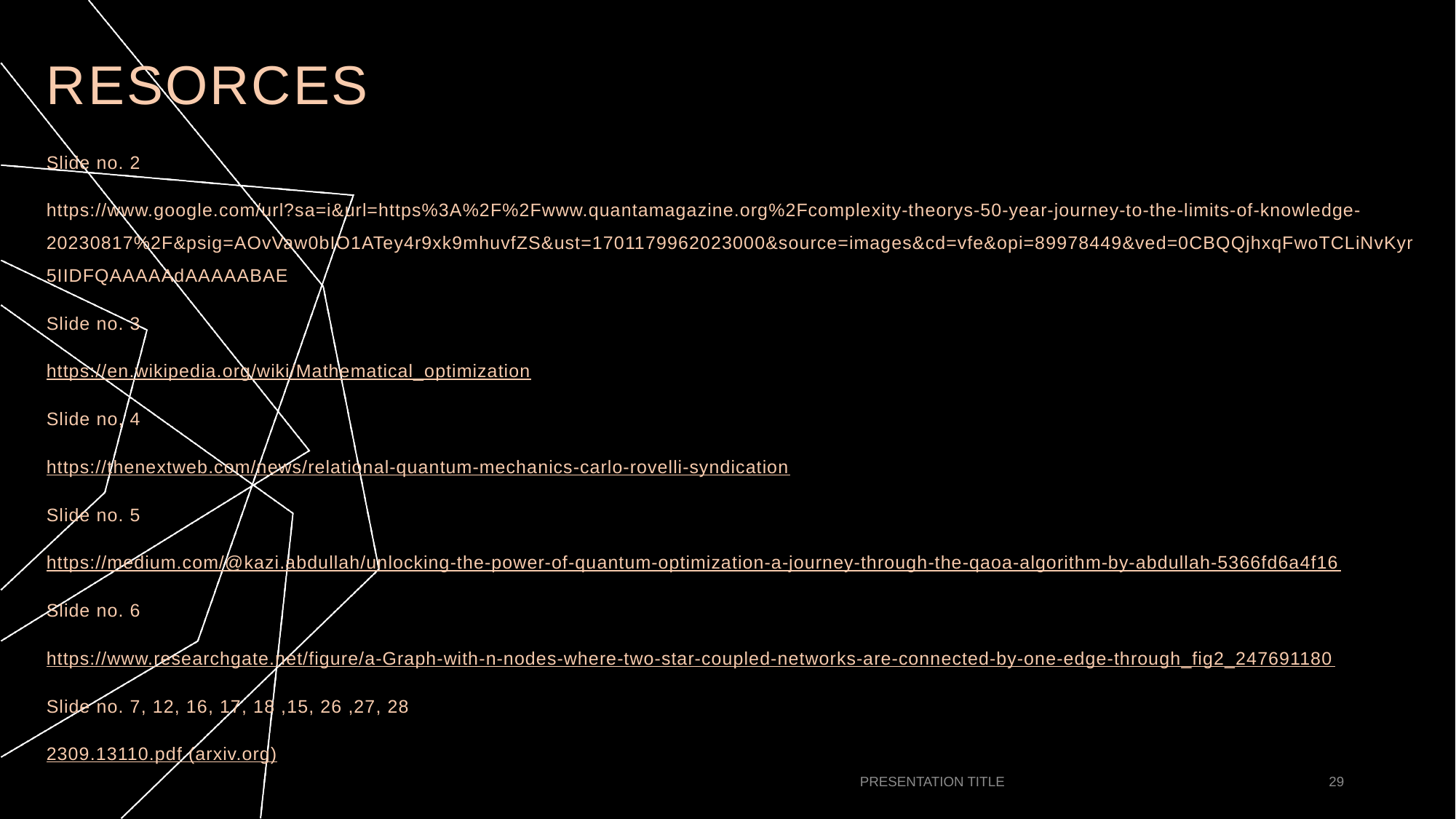

# Resorces
Slide no. 2
https://www.google.com/url?sa=i&url=https%3A%2F%2Fwww.quantamagazine.org%2Fcomplexity-theorys-50-year-journey-to-the-limits-of-knowledge-20230817%2F&psig=AOvVaw0bIO1ATey4r9xk9mhuvfZS&ust=1701179962023000&source=images&cd=vfe&opi=89978449&ved=0CBQQjhxqFwoTCLiNvKyr5IIDFQAAAAAdAAAAABAE
Slide no. 3
https://en.wikipedia.org/wiki/Mathematical_optimization
Slide no, 4
https://thenextweb.com/news/relational-quantum-mechanics-carlo-rovelli-syndication
Slide no. 5
https://medium.com/@kazi.abdullah/unlocking-the-power-of-quantum-optimization-a-journey-through-the-qaoa-algorithm-by-abdullah-5366fd6a4f16
Slide no. 6
https://www.researchgate.net/figure/a-Graph-with-n-nodes-where-two-star-coupled-networks-are-connected-by-one-edge-through_fig2_247691180
Slide no. 7, 12, 16, 17, 18 ,15, 26 ,27, 28
2309.13110.pdf (arxiv.org)

PRESENTATION TITLE
29